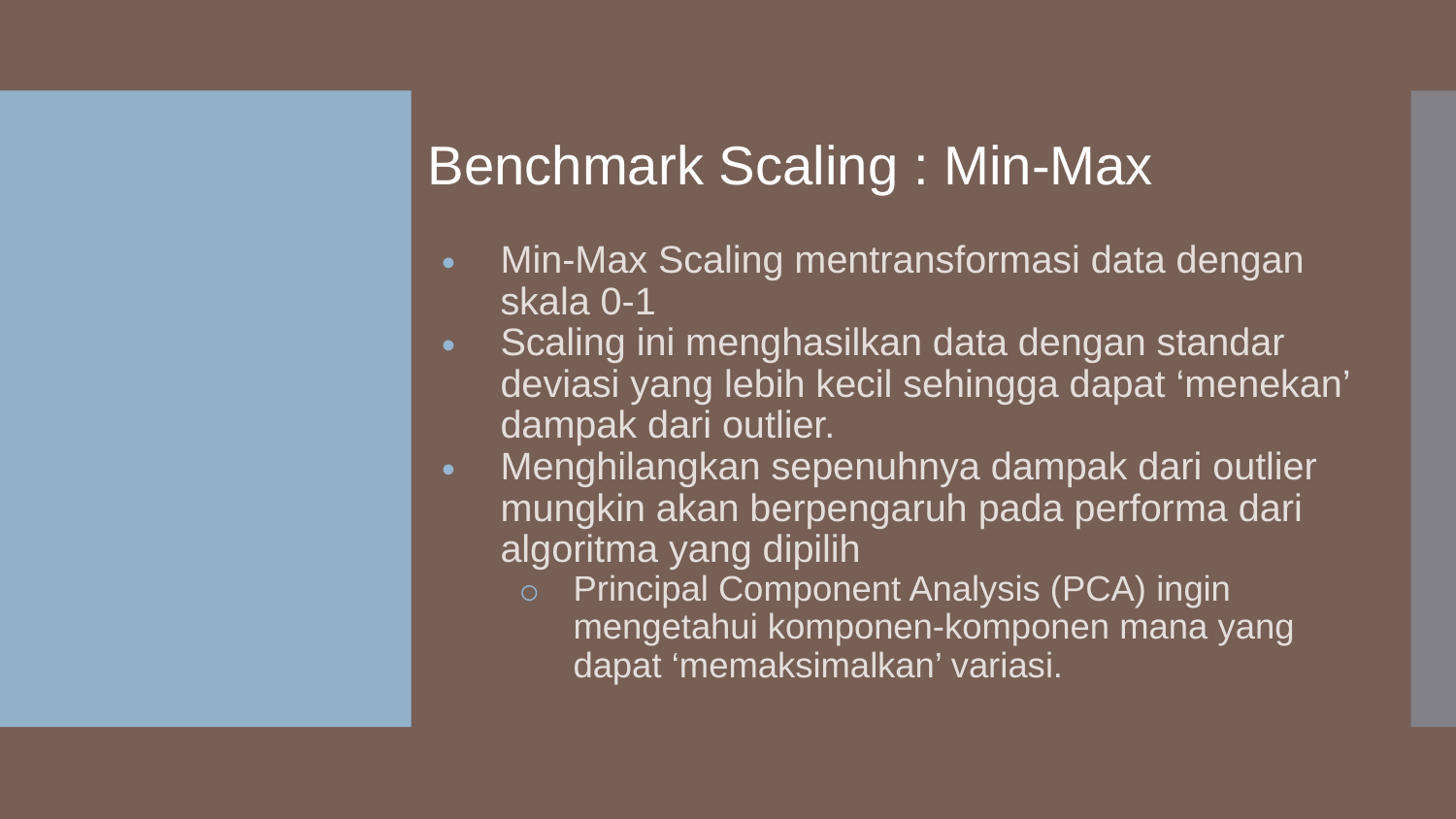

# Benchmark Scaling : Min-Max
Min-Max Scaling mentransformasi data dengan skala 0-1
Scaling ini menghasilkan data dengan standar deviasi yang lebih kecil sehingga dapat ‘menekan’ dampak dari outlier.
Menghilangkan sepenuhnya dampak dari outlier mungkin akan berpengaruh pada performa dari algoritma yang dipilih
Principal Component Analysis (PCA) ingin mengetahui komponen-komponen mana yang dapat ‘memaksimalkan’ variasi.